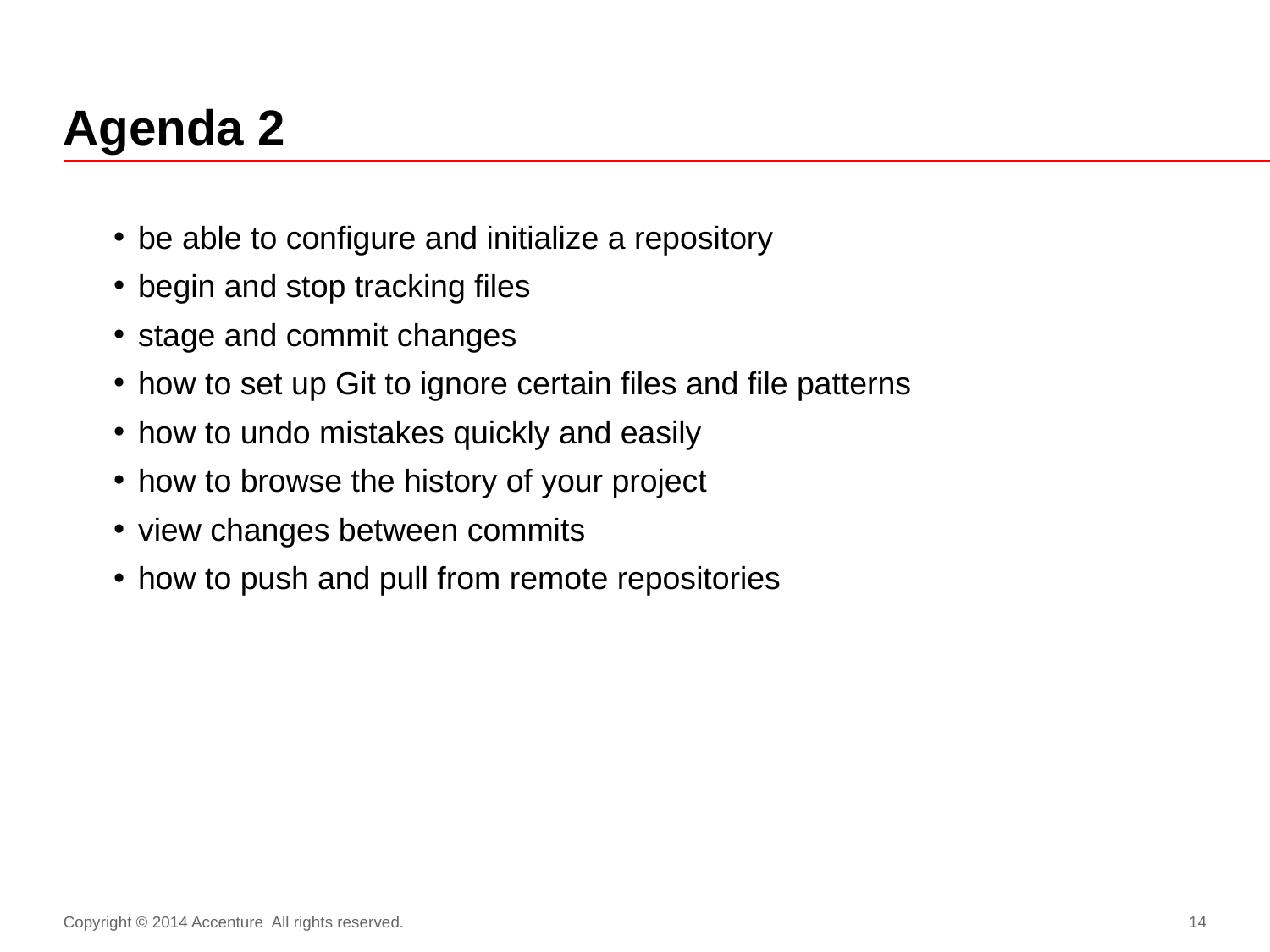

# Agenda 2
be able to configure and initialize a repository
begin and stop tracking files
stage and commit changes
how to set up Git to ignore certain files and file patterns
how to undo mistakes quickly and easily
how to browse the history of your project
view changes between commits
how to push and pull from remote repositories
Copyright © 2014 Accenture  All rights reserved.
14